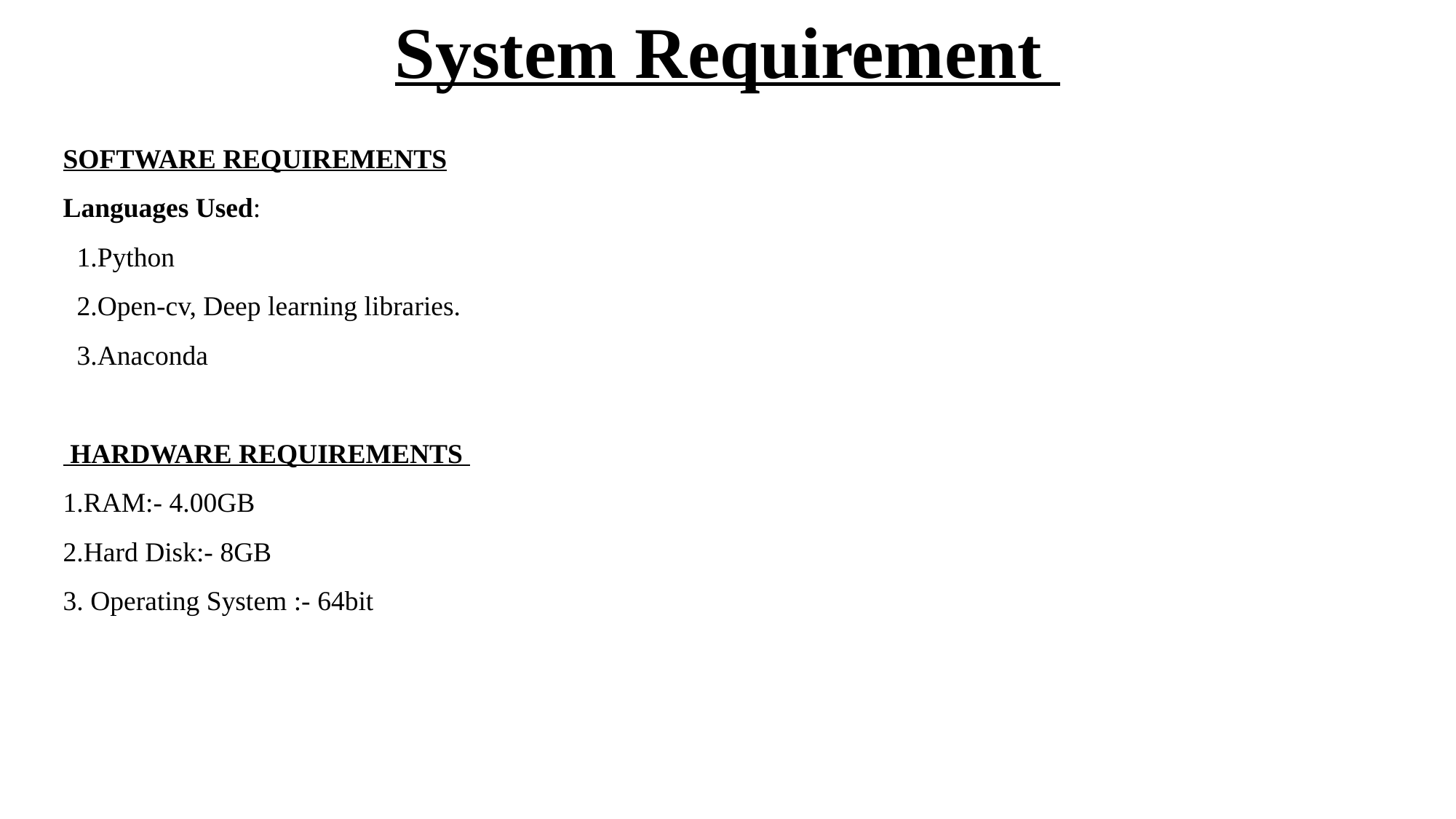

System Requirement
SOFTWARE REQUIREMENTS
Languages Used:
  1.Python
  2.Open-cv, Deep learning libraries.
  3.Anaconda
 HARDWARE REQUIREMENTS
1.RAM:- 4.00GB
2.Hard Disk:- 8GB
3. Operating System :- 64bit